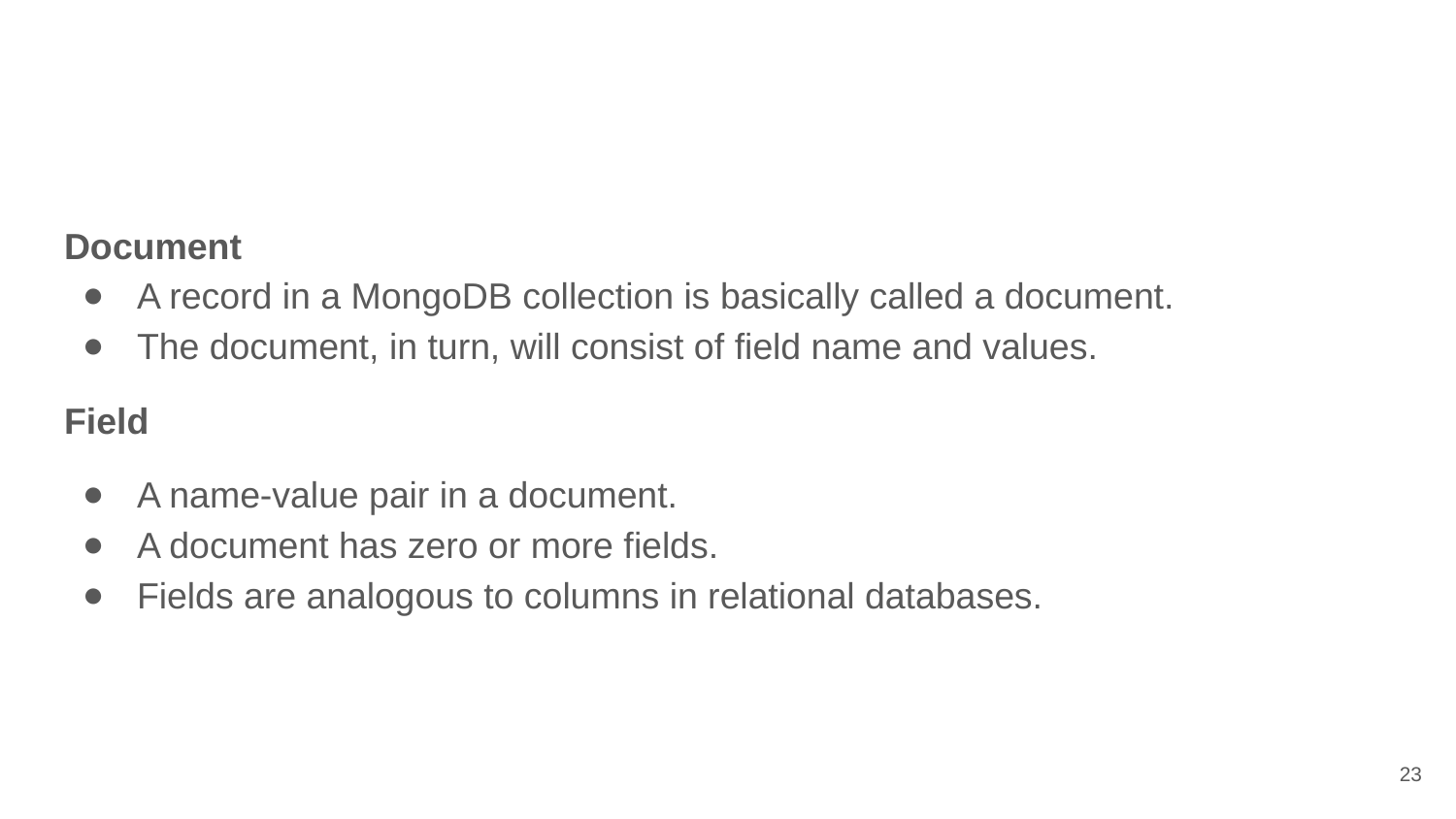

Document
A record in a MongoDB collection is basically called a document.
The document, in turn, will consist of field name and values.
Field
A name-value pair in a document.
A document has zero or more fields.
Fields are analogous to columns in relational databases.
23